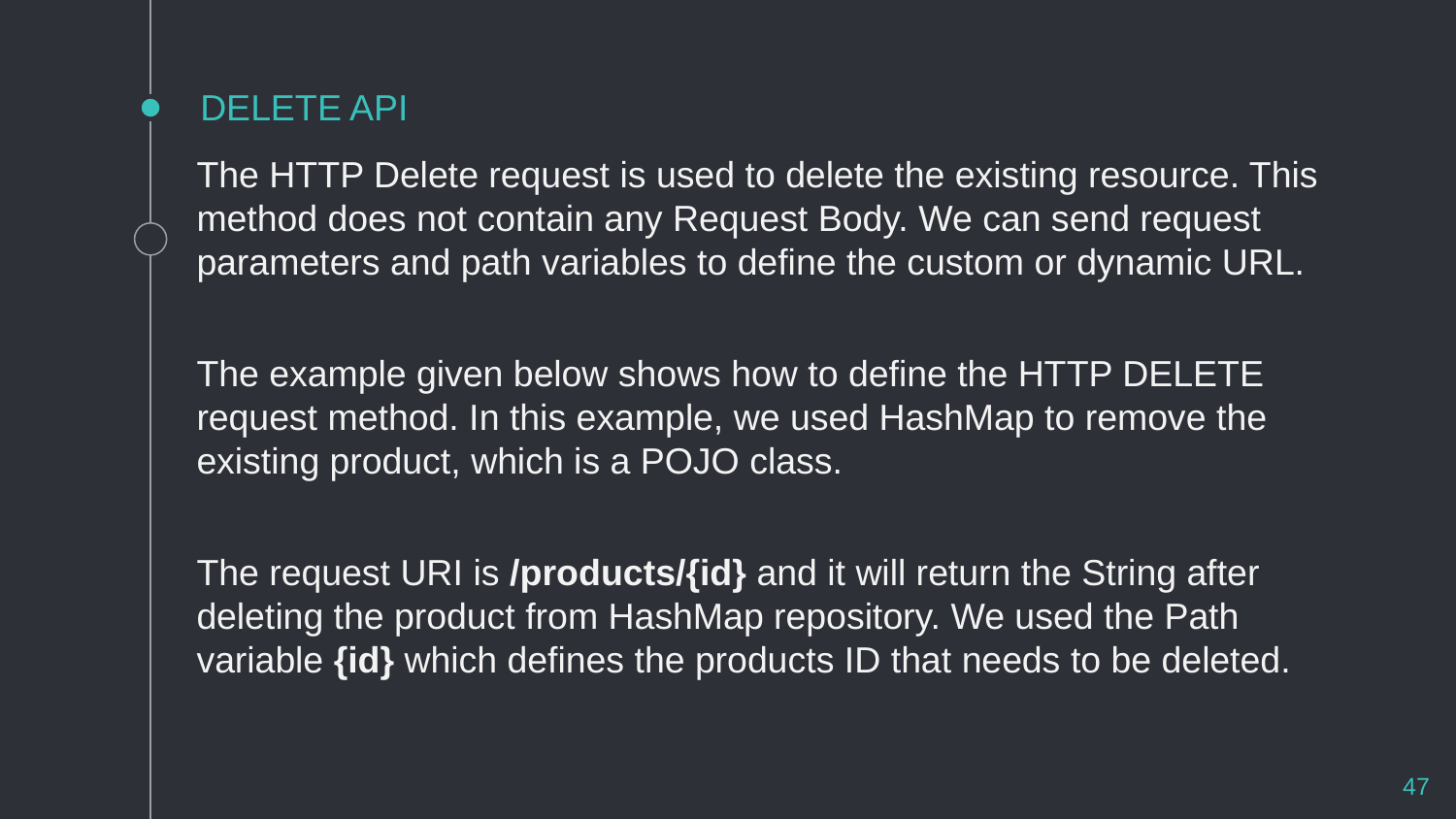

# DELETE API
The HTTP Delete request is used to delete the existing resource. This method does not contain any Request Body. We can send request parameters and path variables to define the custom or dynamic URL.

The example given below shows how to define the HTTP DELETE request method. In this example, we used HashMap to remove the existing product, which is a POJO class.

The request URI is /products/{id} and it will return the String after deleting the product from HashMap repository. We used the Path variable {id} which defines the products ID that needs to be deleted.
47